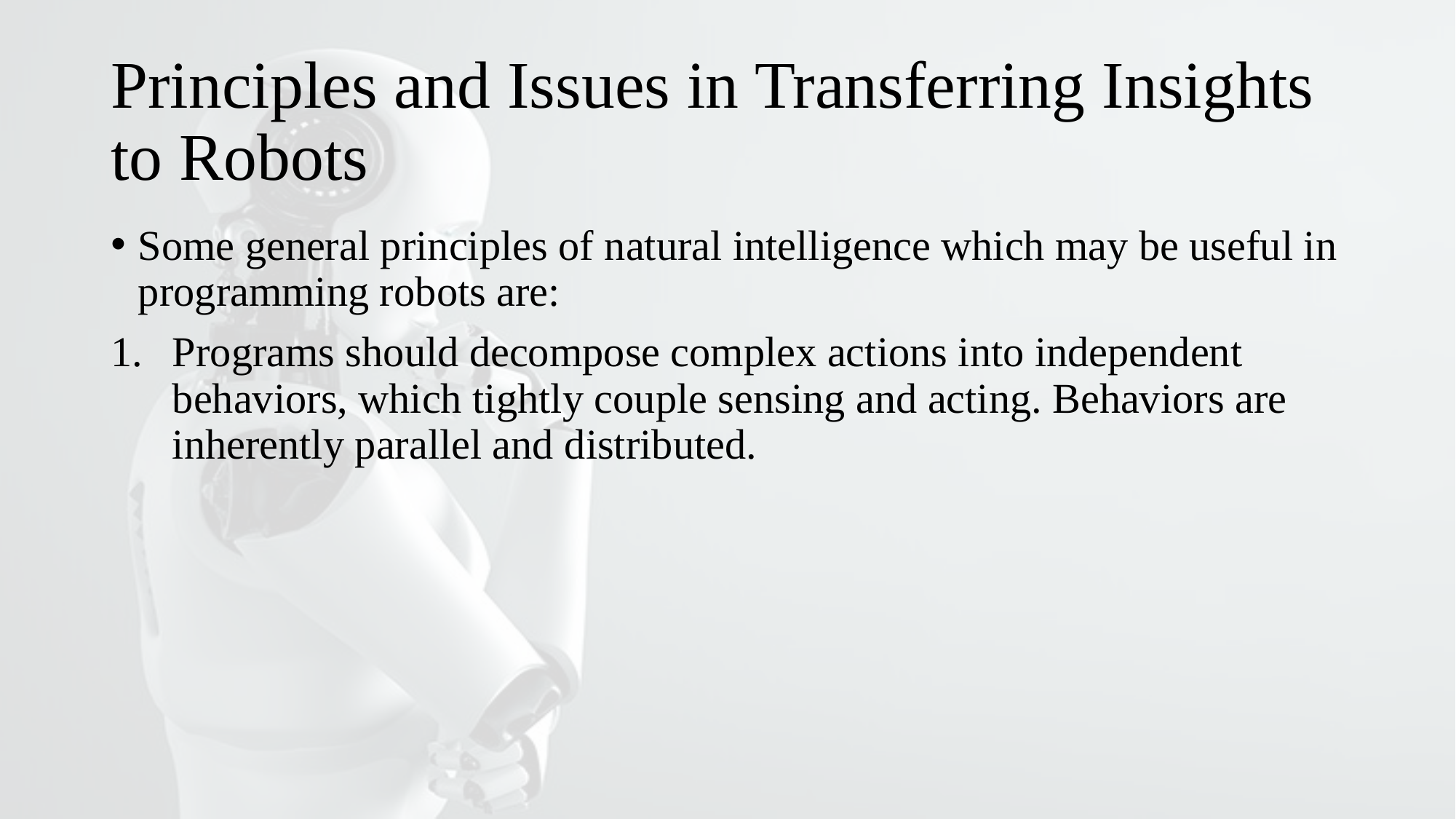

# Principles and Issues in Transferring Insights to Robots
Some general principles of natural intelligence which may be useful in programming robots are:
Programs should decompose complex actions into independent behaviors, which tightly couple sensing and acting. Behaviors are inherently parallel and distributed.